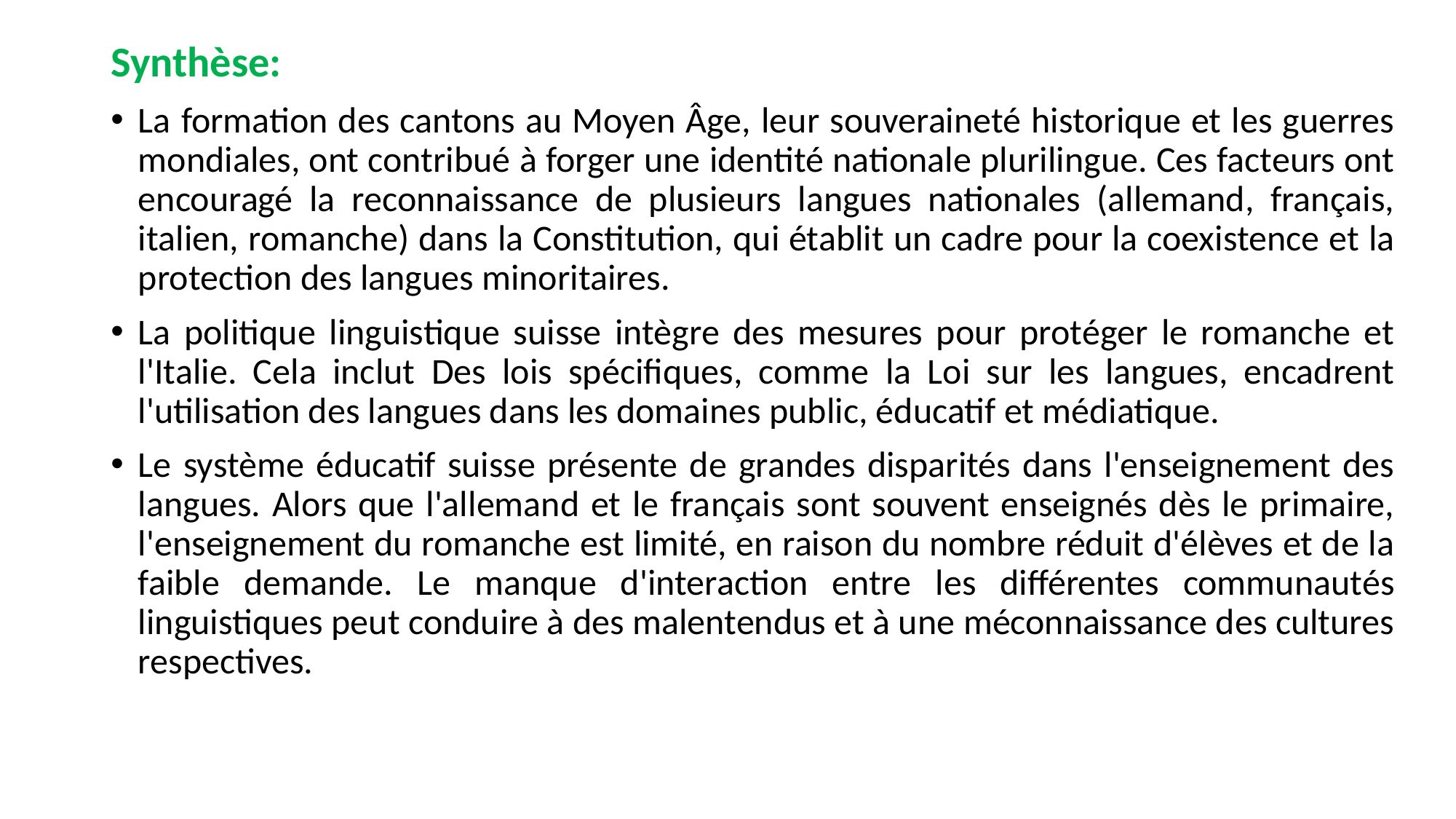

Synthèse:
La formation des cantons au Moyen Âge, leur souveraineté historique et les guerres mondiales, ont contribué à forger une identité nationale plurilingue. Ces facteurs ont encouragé la reconnaissance de plusieurs langues nationales (allemand, français, italien, romanche) dans la Constitution, qui établit un cadre pour la coexistence et la protection des langues minoritaires.
La politique linguistique suisse intègre des mesures pour protéger le romanche et l'Italie. Cela inclut Des lois spécifiques, comme la Loi sur les langues, encadrent l'utilisation des langues dans les domaines public, éducatif et médiatique.
Le système éducatif suisse présente de grandes disparités dans l'enseignement des langues. Alors que l'allemand et le français sont souvent enseignés dès le primaire, l'enseignement du romanche est limité, en raison du nombre réduit d'élèves et de la faible demande. Le manque d'interaction entre les différentes communautés linguistiques peut conduire à des malentendus et à une méconnaissance des cultures respectives.